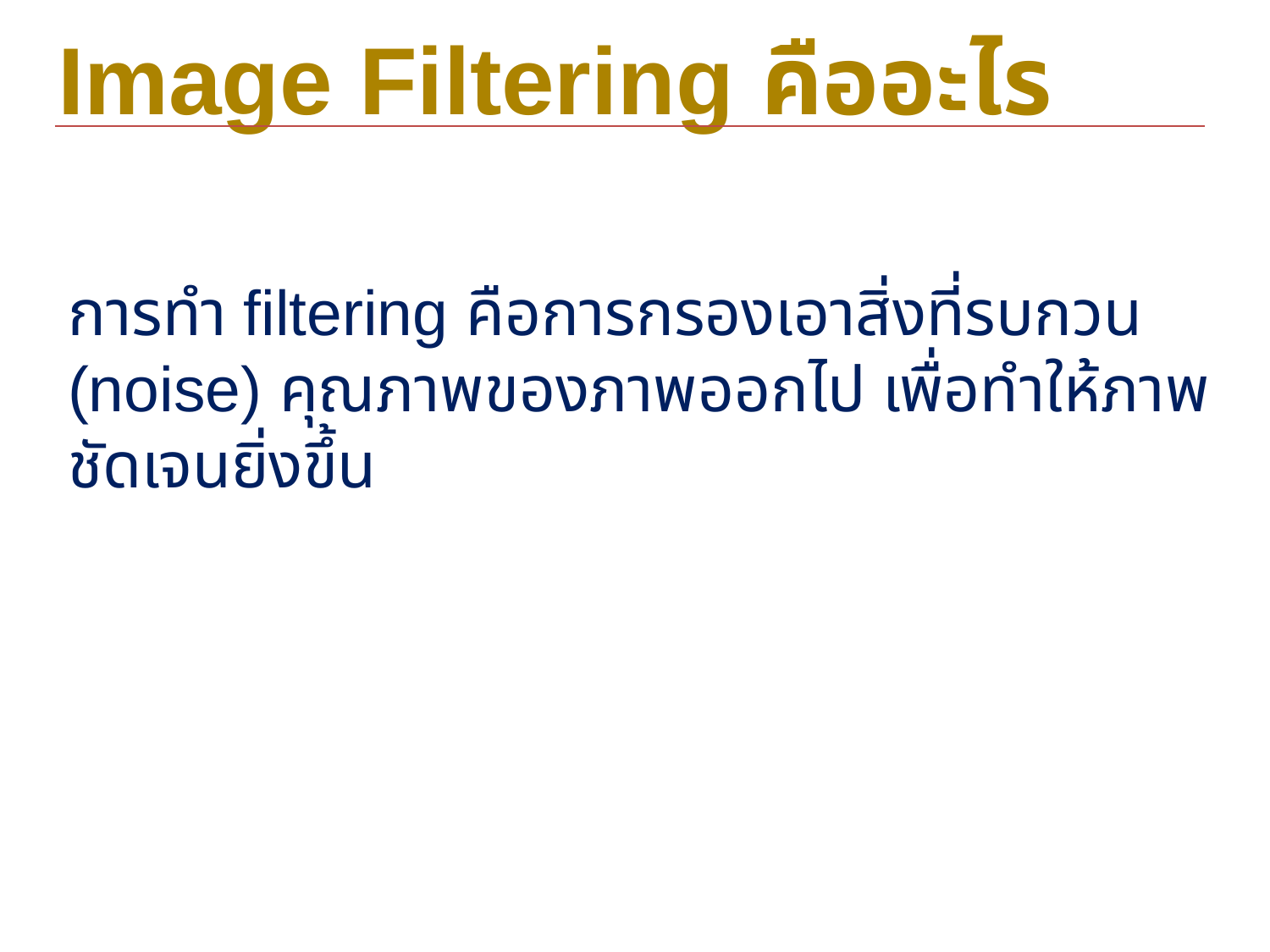

# Image Filtering คืออะไร
การทำ filtering คือการกรองเอาสิ่งที่รบกวน (noise) คุณภาพของภาพออกไป เพื่อทำให้ภาพชัดเจนยิ่งขึ้น